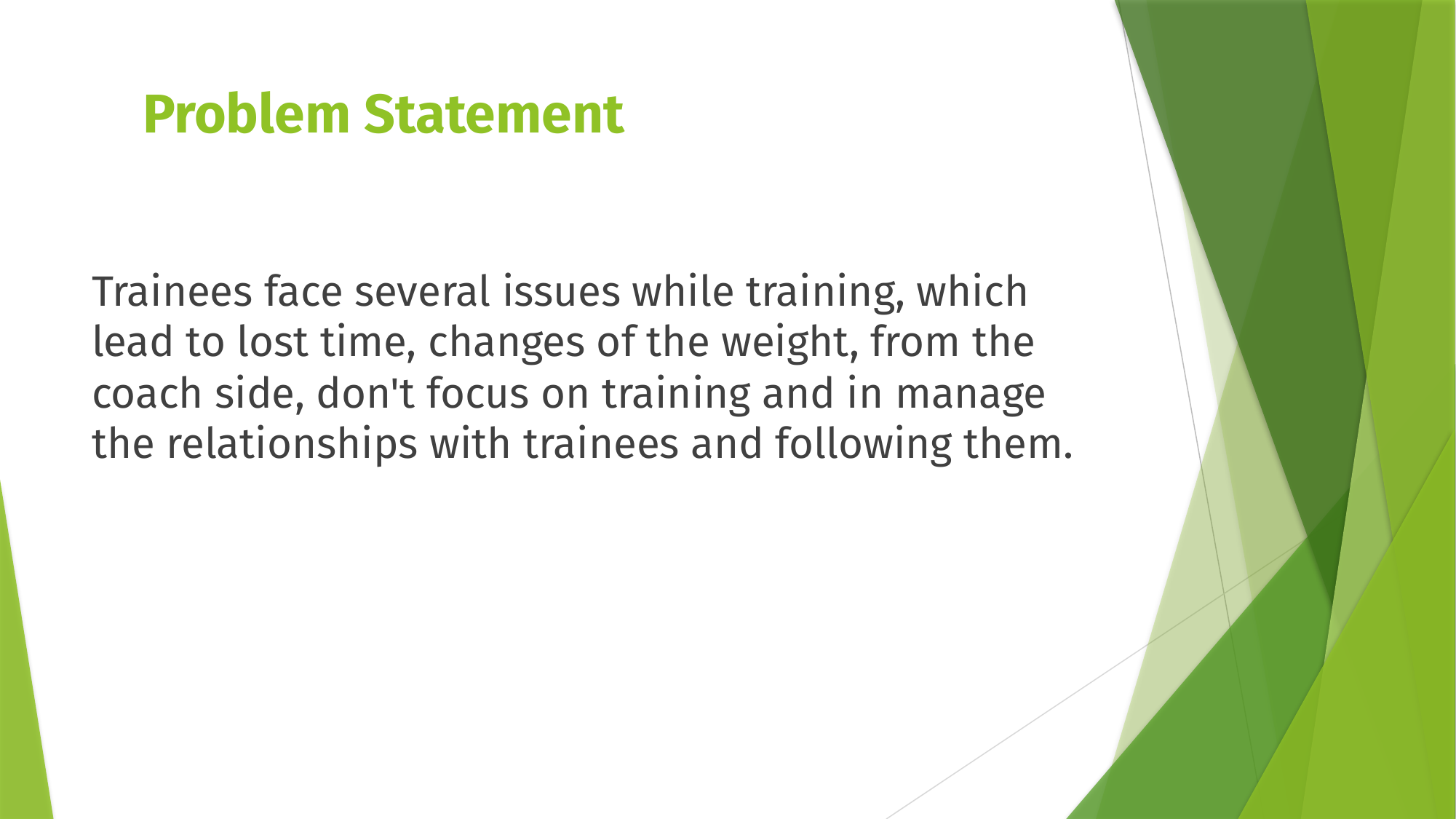

# Problem Statement
Trainees face several issues while training, which lead to lost time, changes of the weight, from the coach side, don't focus on training and in manage the relationships with trainees and following them.